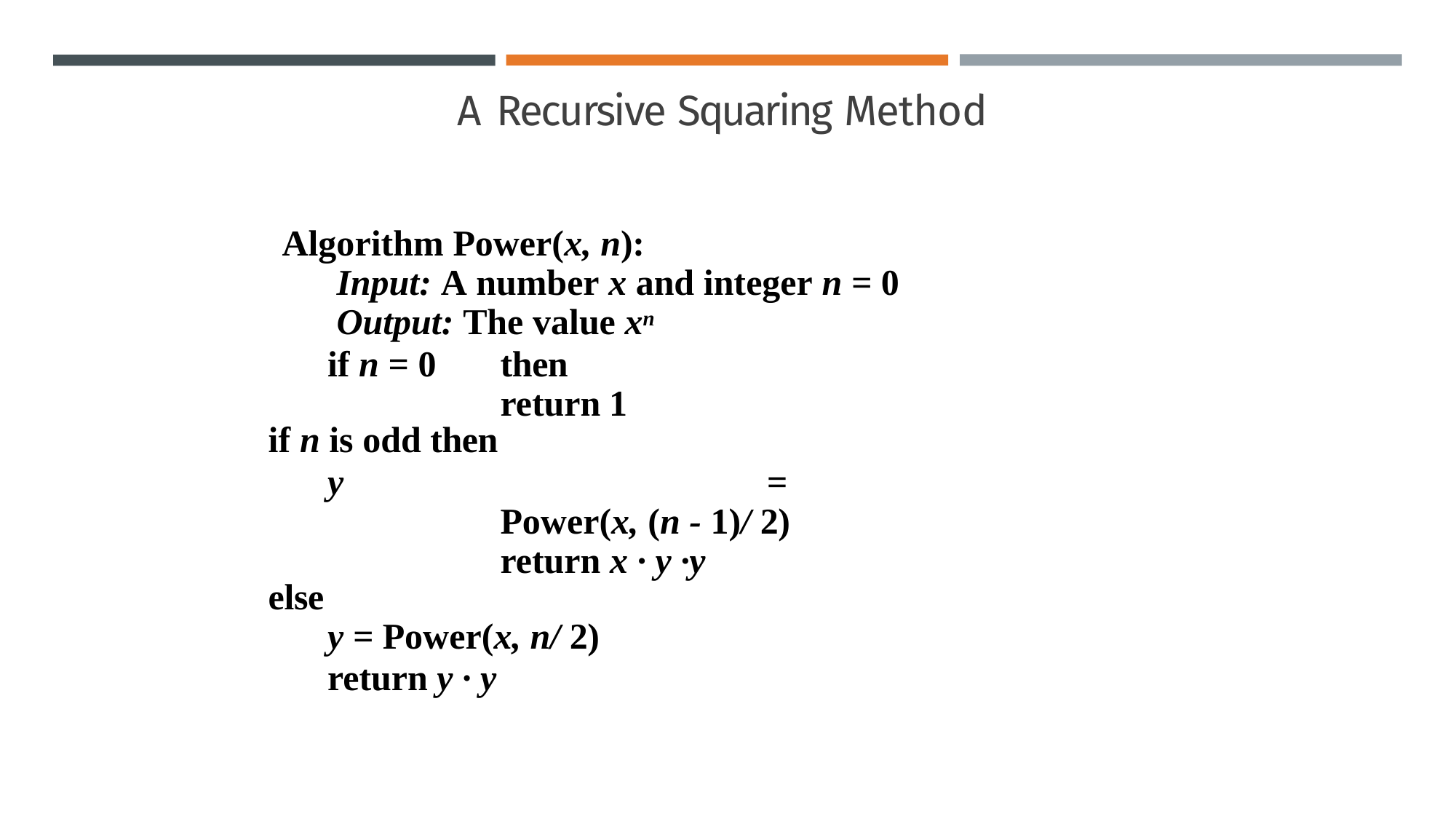

# A Recursive Squaring Method
Algorithm Power(x, n):
Input: A number x and integer n = 0
Output: The value xn
if n = 0	then return 1
if n is odd then
y	= Power(x, (n - 1)/ 2) return x · y ·y
else
y = Power(x, n/ 2)
return y · y